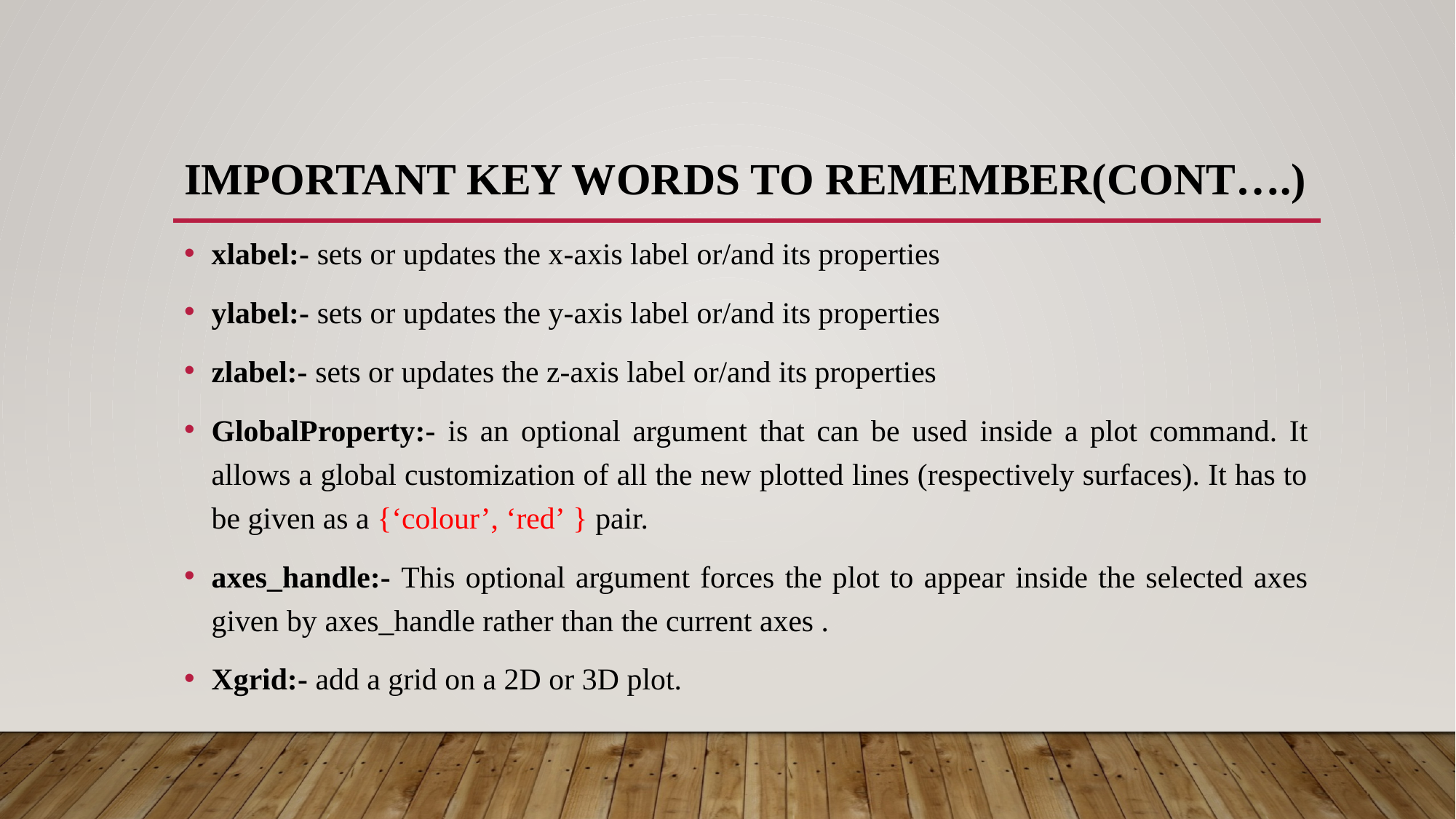

# Important key words to remember(cont….)
xlabel:- sets or updates the x-axis label or/and its properties
ylabel:- sets or updates the y-axis label or/and its properties
zlabel:- sets or updates the z-axis label or/and its properties
GlobalProperty:- is an optional argument that can be used inside a plot command. It allows a global customization of all the new plotted lines (respectively surfaces). It has to be given as a {‘colour’, ‘red’ } pair.
axes_handle:- This optional argument forces the plot to appear inside the selected axes given by axes_handle rather than the current axes .
Xgrid:- add a grid on a 2D or 3D plot.